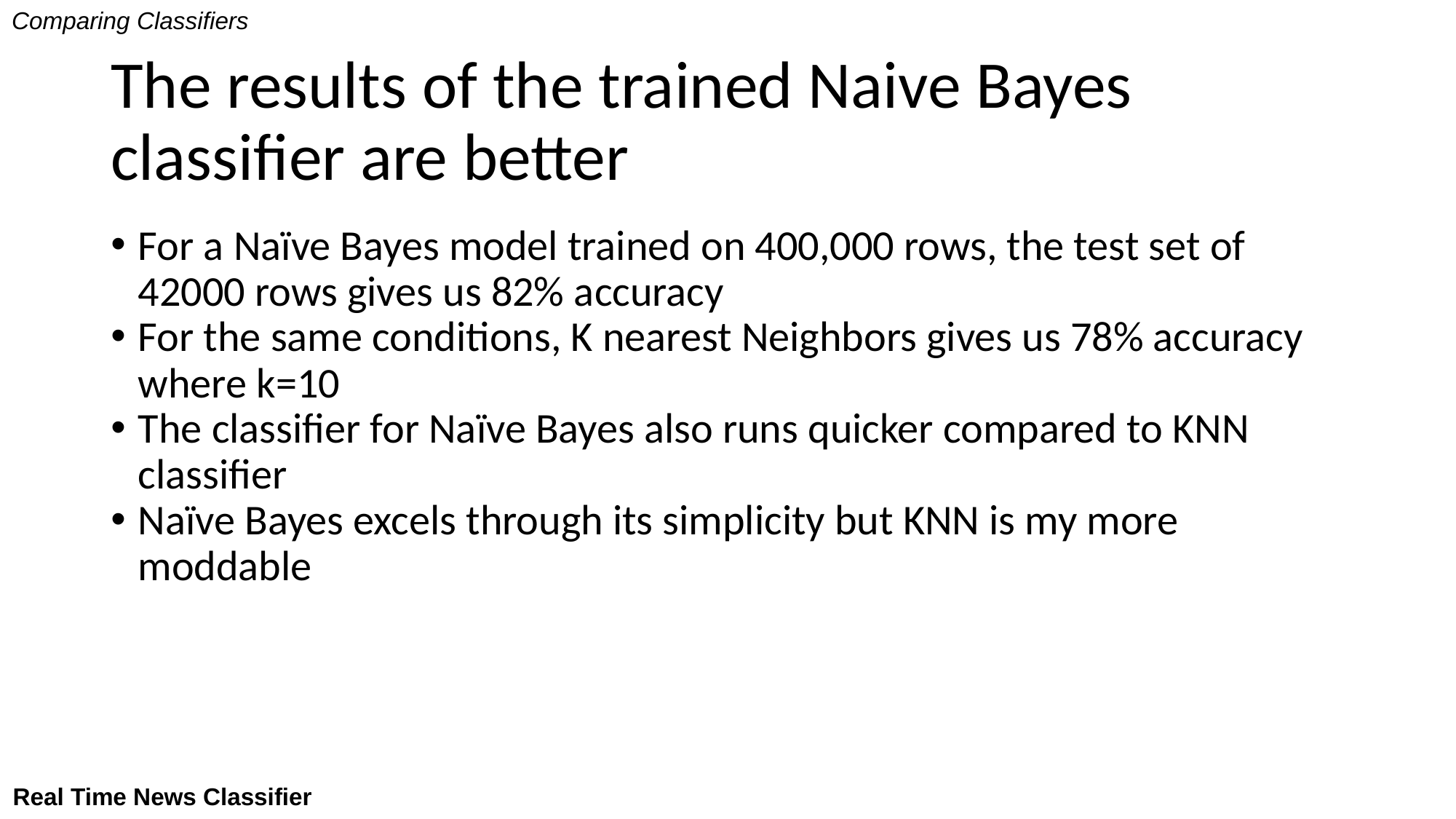

Comparing Classifiers
The results of the trained Naive Bayes classifier are better
For a Naïve Bayes model trained on 400,000 rows, the test set of 42000 rows gives us 82% accuracy
For the same conditions, K nearest Neighbors gives us 78% accuracy where k=10
The classifier for Naïve Bayes also runs quicker compared to KNN classifier
Naïve Bayes excels through its simplicity but KNN is my more moddable
Real Time News Classifier